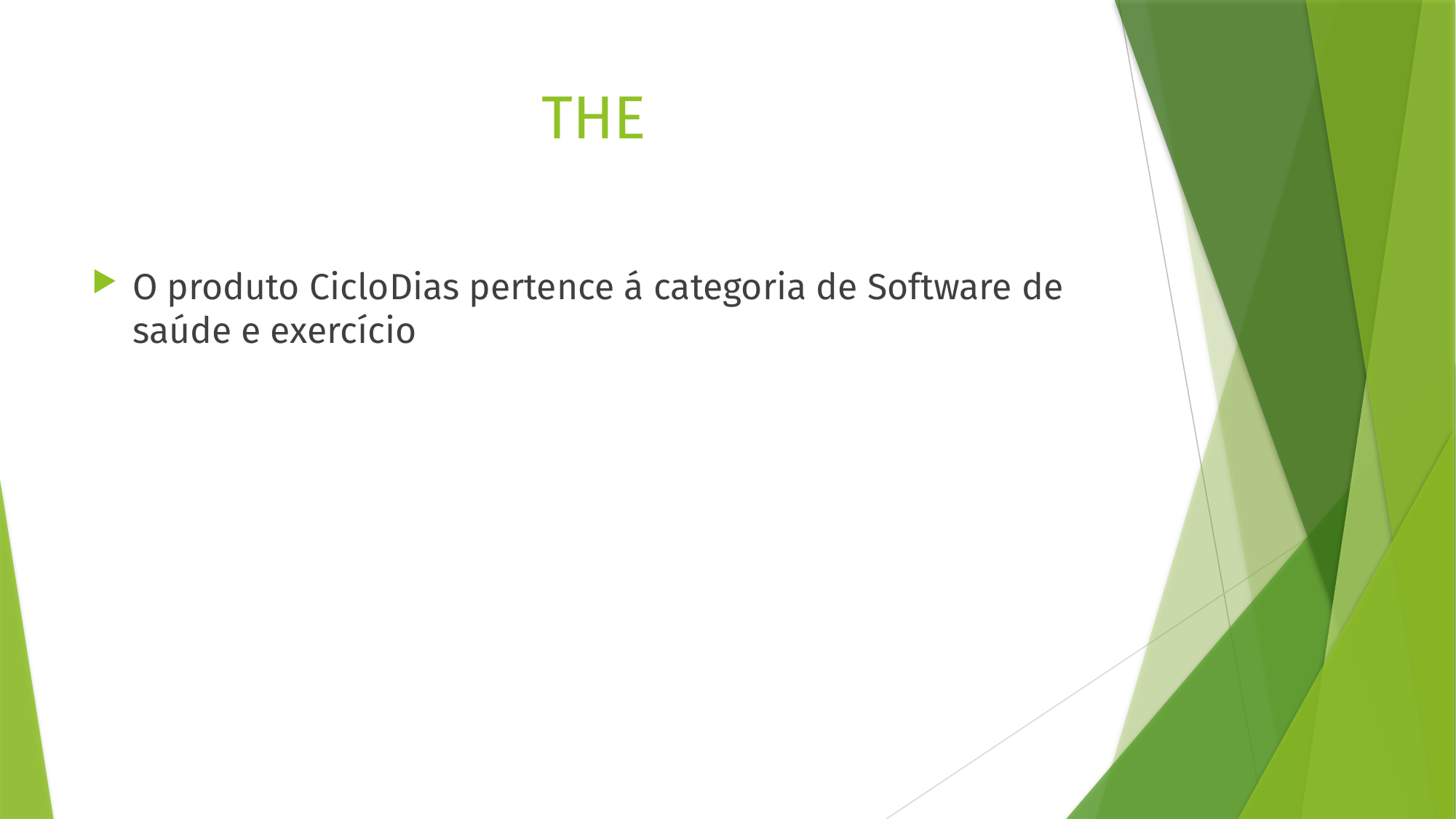

# THE
O produto CicloDias pertence á categoria de Software de saúde e exercício